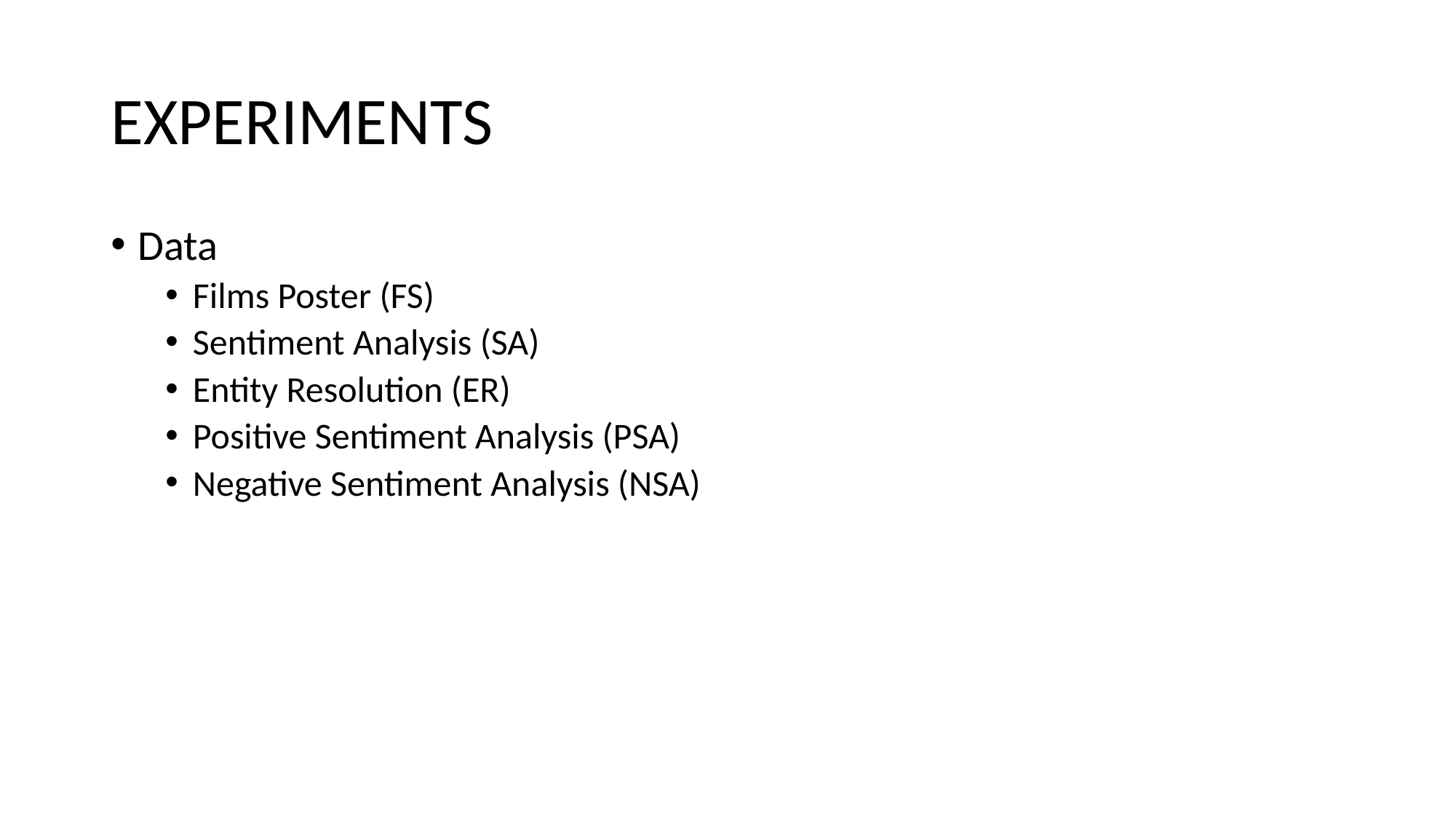

# EXPERIMENTS
Data
Films Poster (FS)
Sentiment Analysis (SA)
Entity Resolution (ER)
Positive Sentiment Analysis (PSA)
Negative Sentiment Analysis (NSA)